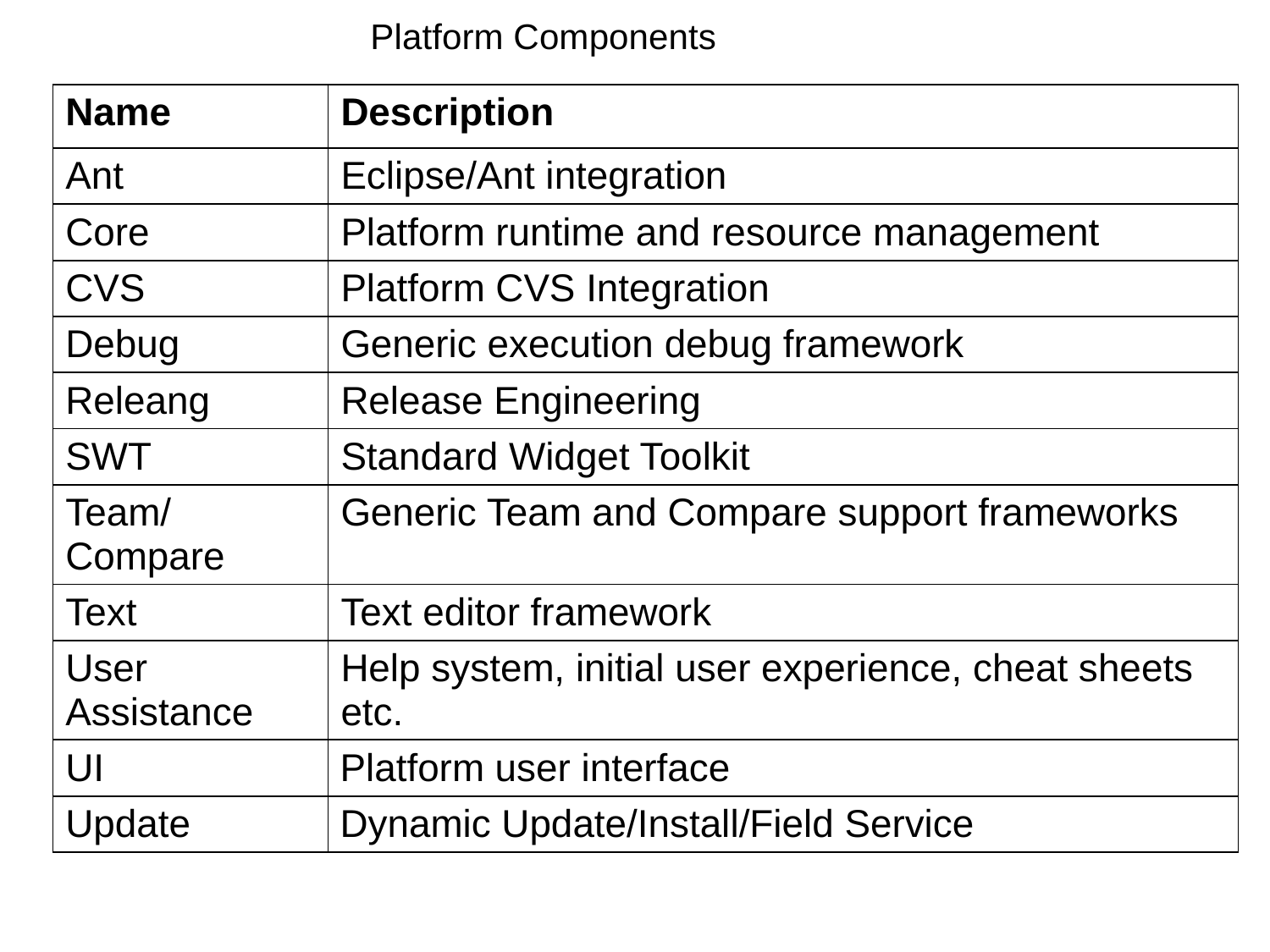

Platform Components
| Name | Description |
| --- | --- |
| Ant | Eclipse/Ant integration |
| Core | Platform runtime and resource management |
| CVS | Platform CVS Integration |
| Debug | Generic execution debug framework |
| Releang | Release Engineering |
| SWT | Standard Widget Toolkit |
| Team/Compare | Generic Team and Compare support frameworks |
| Text | Text editor framework |
| User Assistance | Help system, initial user experience, cheat sheets etc. |
| UI | Platform user interface |
| Update | Dynamic Update/Install/Field Service |